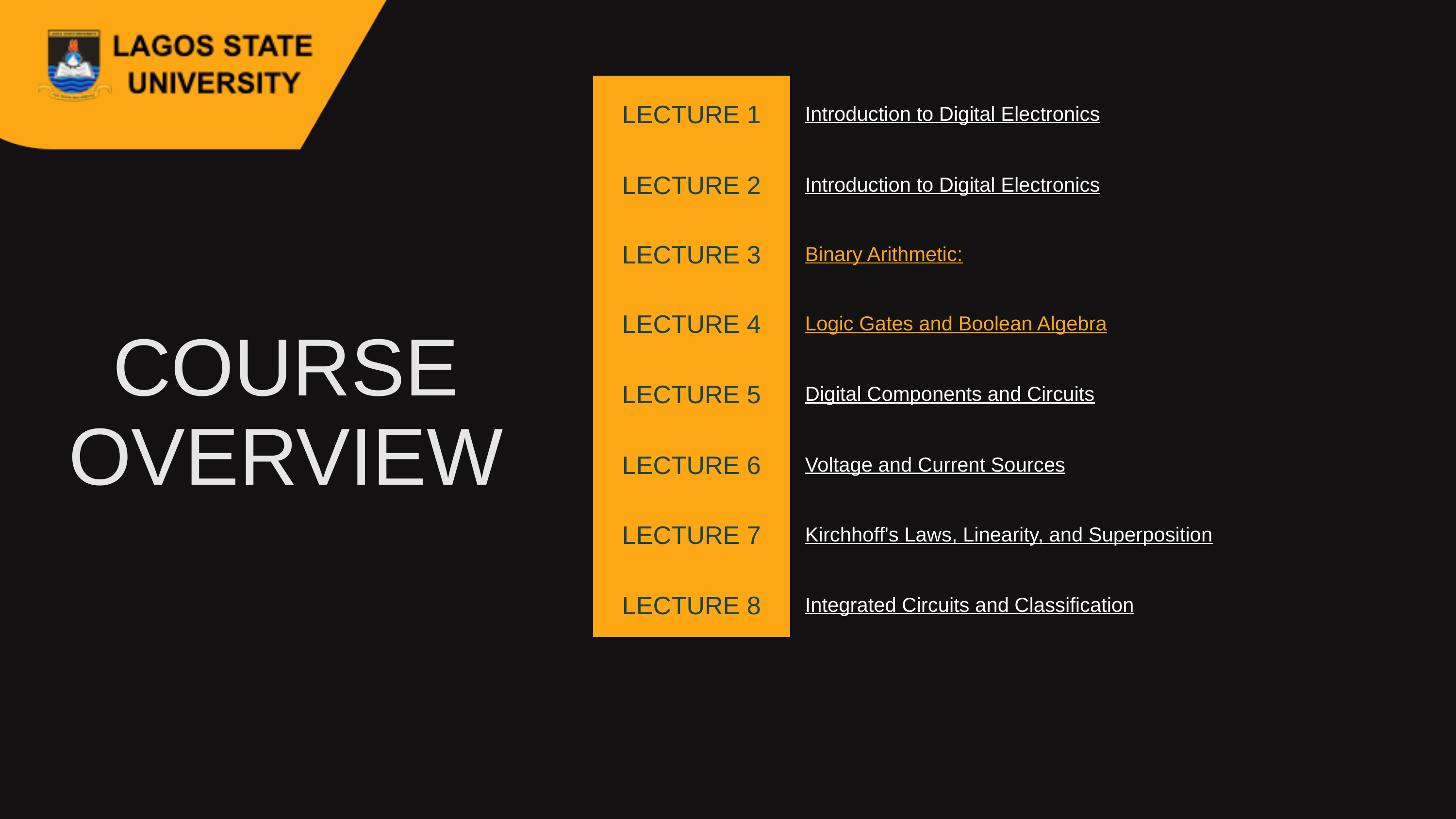

| LECTURE 1 | Introduction to Digital Electronics |
| --- | --- |
| LECTURE 2 | Introduction to Digital Electronics |
| LECTURE 3 | Binary Arithmetic: |
| LECTURE 4 | Logic Gates and Boolean Algebra |
| LECTURE 5 | Digital Components and Circuits |
| LECTURE 6 | Voltage and Current Sources |
| LECTURE 7 | Kirchhoff's Laws, Linearity, and Superposition |
| LECTURE 8 | Integrated Circuits and Classification |
COURSE
OVERVIEW